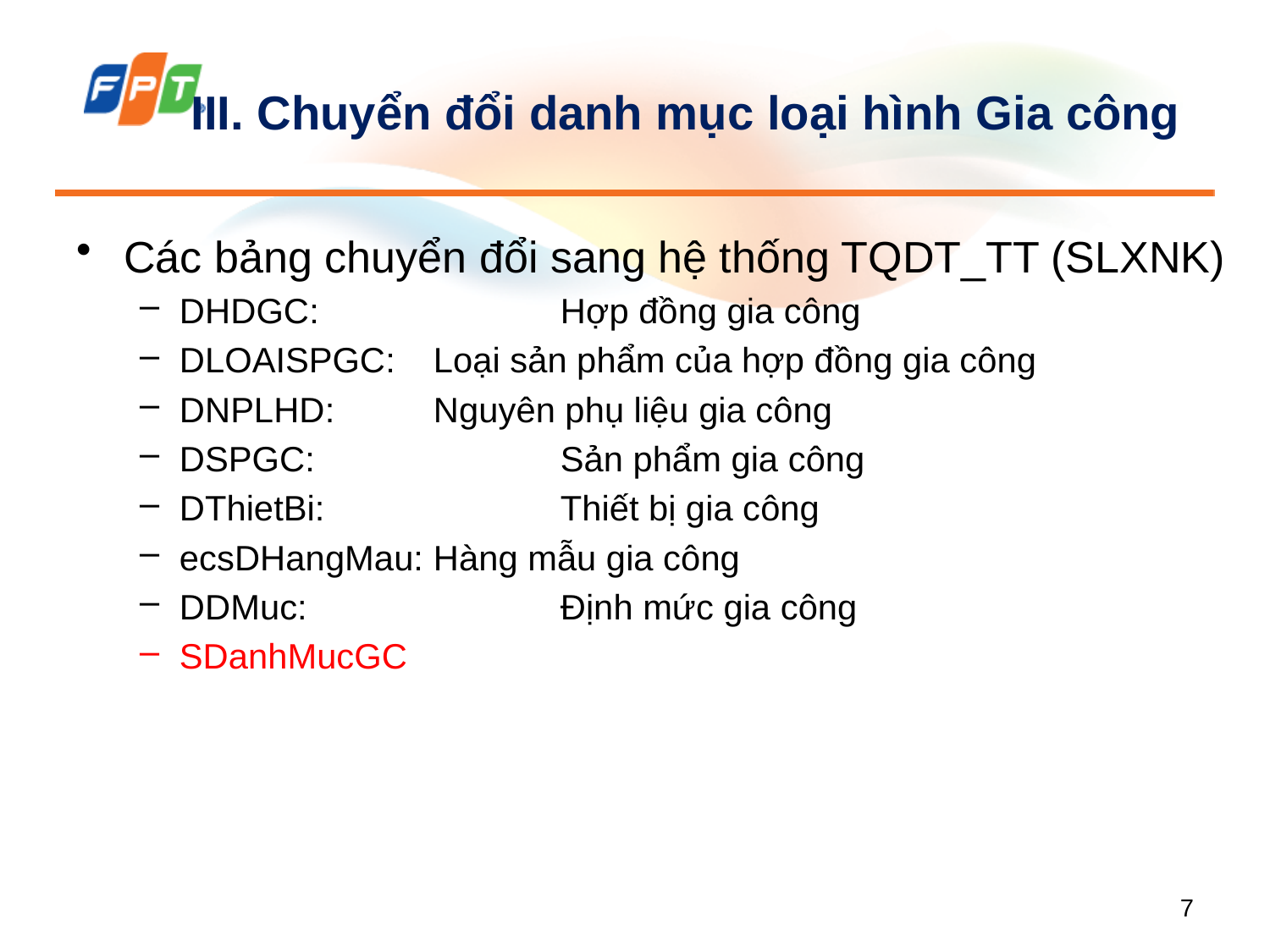

# III. Chuyển đổi danh mục loại hình Gia công
Các bảng chuyển đổi sang hệ thống TQDT_TT (SLXNK)
DHDGC: 		Hợp đồng gia công
DLOAISPGC: 	Loại sản phẩm của hợp đồng gia công
DNPLHD: 	Nguyên phụ liệu gia công
DSPGC: 		Sản phẩm gia công
DThietBi:		Thiết bị gia công
ecsDHangMau:	Hàng mẫu gia công
DDMuc:		Định mức gia công
SDanhMucGC

7